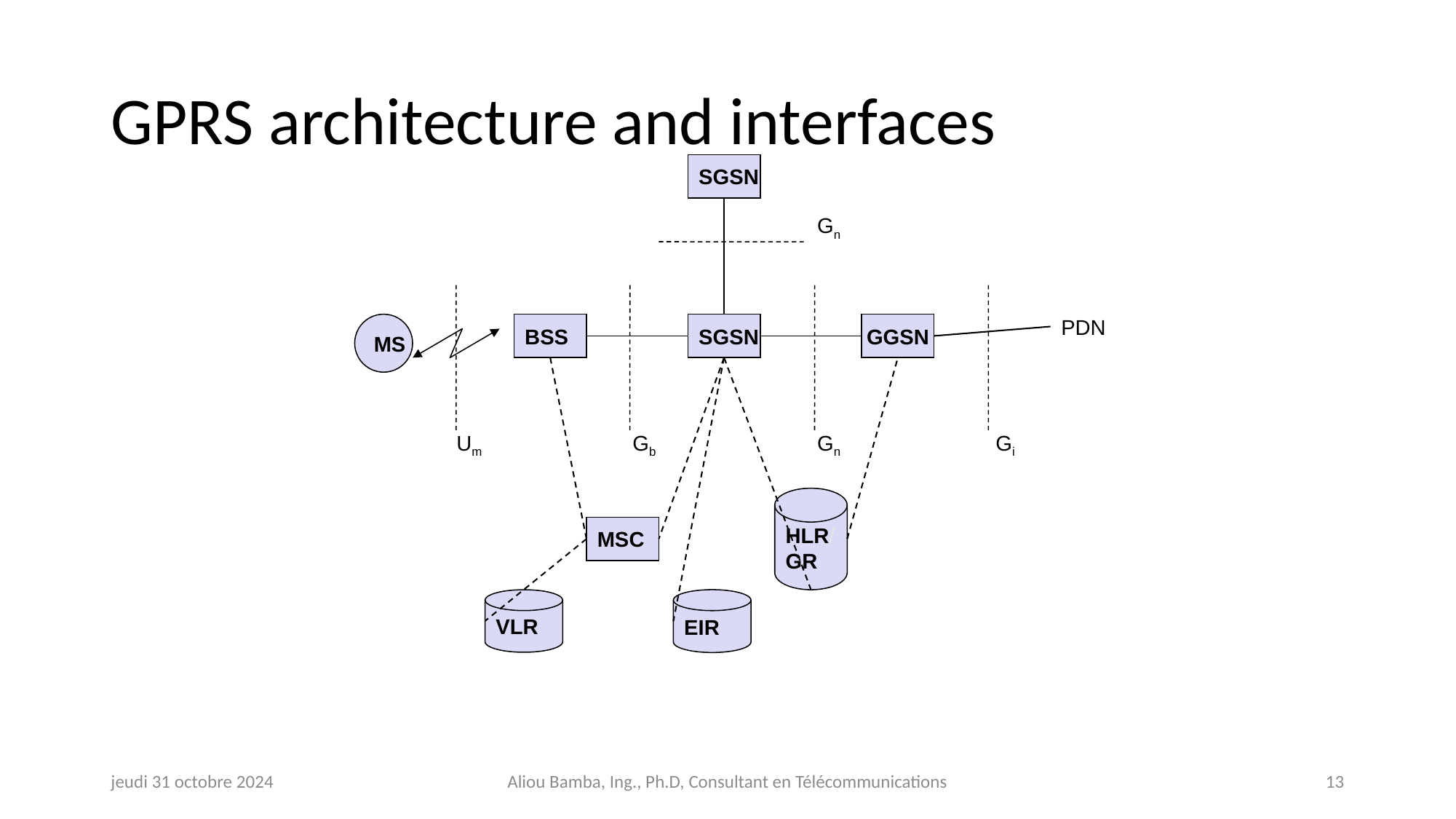

# GPRS architecture and interfaces
SGSN
Gn

PDN
MS
BSS
SGSN
GGSN

Um
Gb
Gn
Gi
HLR/
GR
MSC
VLR
EIR
jeudi 31 octobre 2024
Aliou Bamba, Ing., Ph.D, Consultant en Télécommunications
13